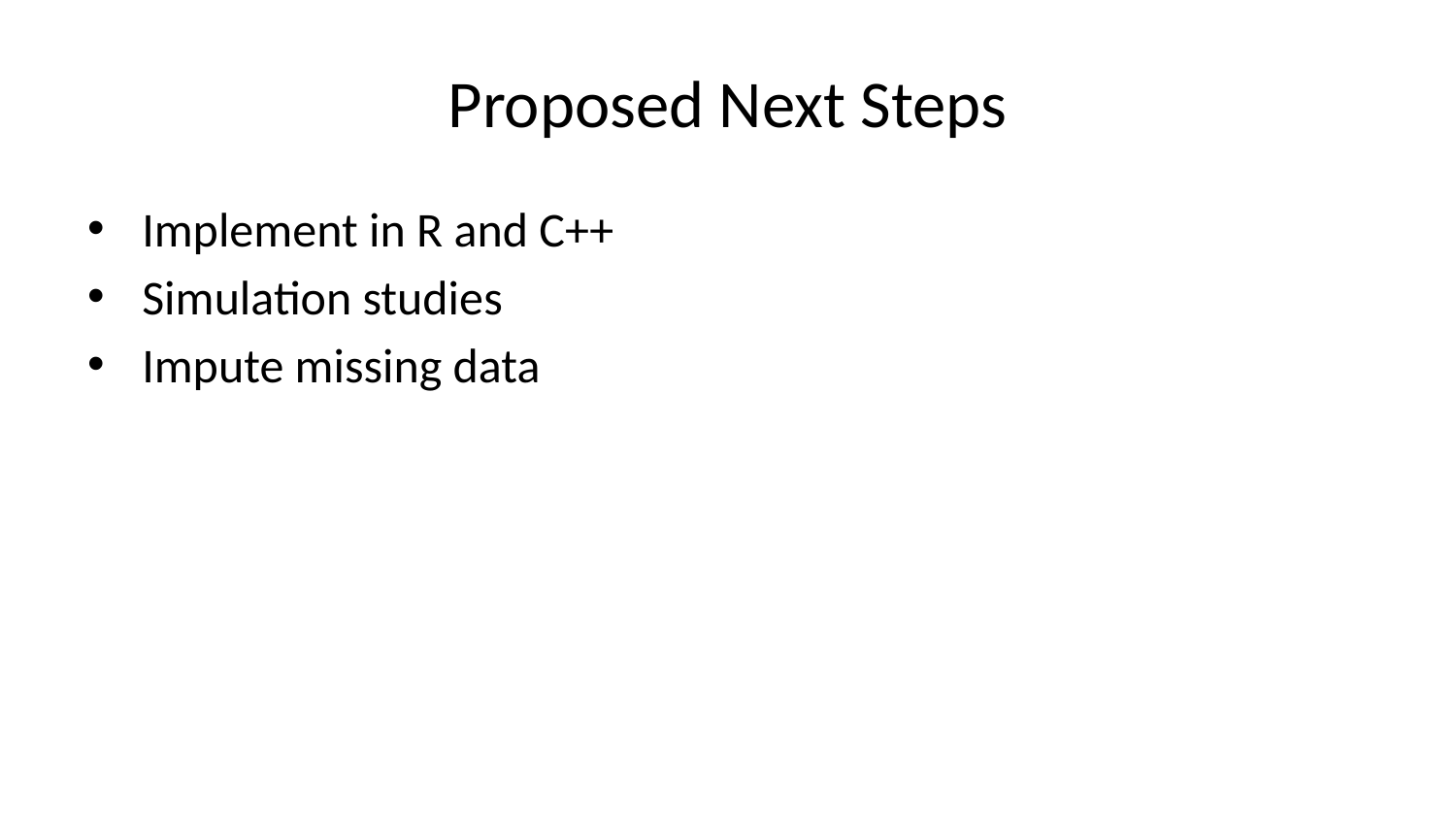

# Proposed Next Steps
Implement in R and C++
Simulation studies
Impute missing data